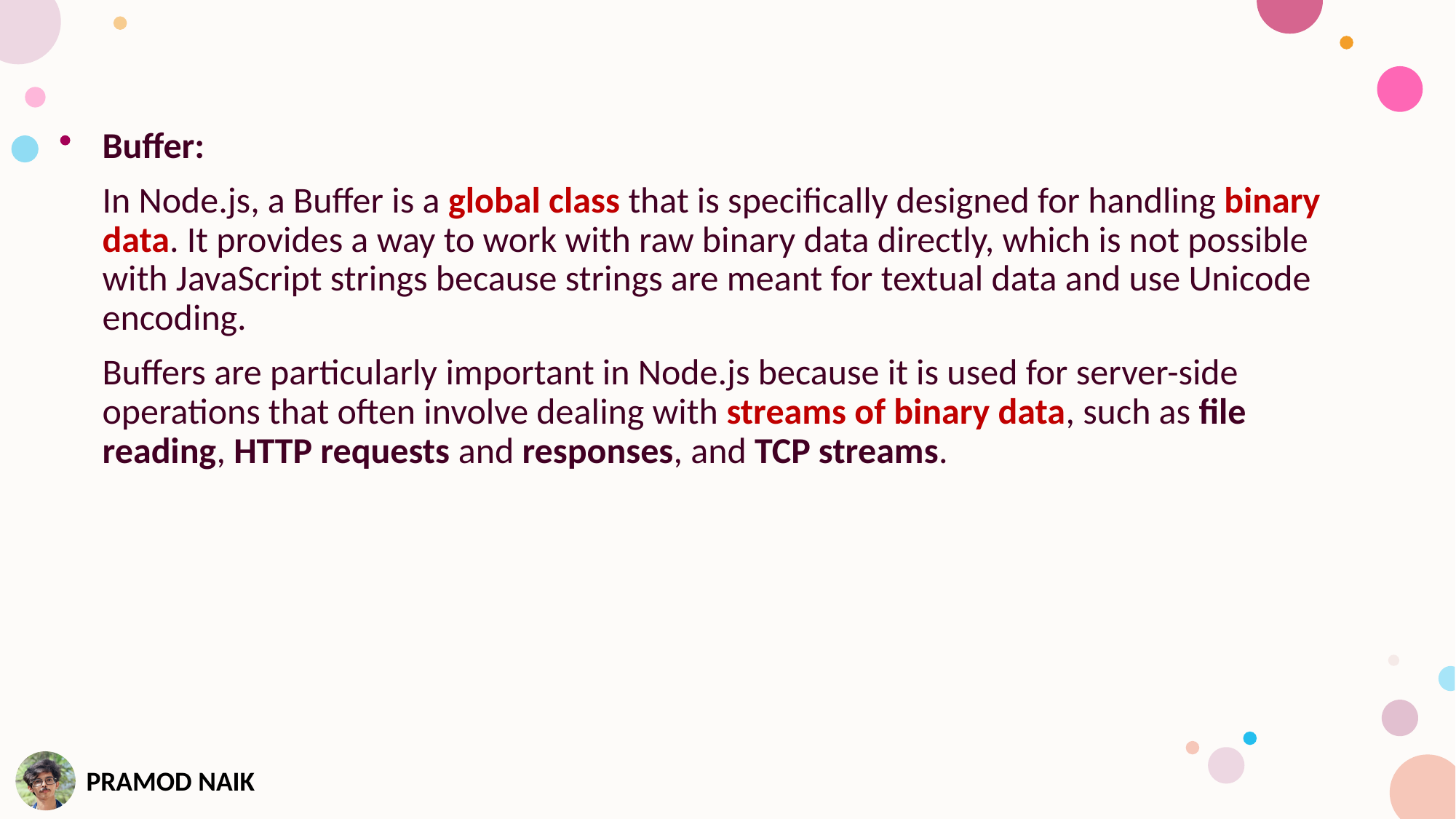

Buffer:
In Node.js, a Buffer is a global class that is specifically designed for handling binary data. It provides a way to work with raw binary data directly, which is not possible with JavaScript strings because strings are meant for textual data and use Unicode encoding.
Buffers are particularly important in Node.js because it is used for server-side operations that often involve dealing with streams of binary data, such as file reading, HTTP requests and responses, and TCP streams.